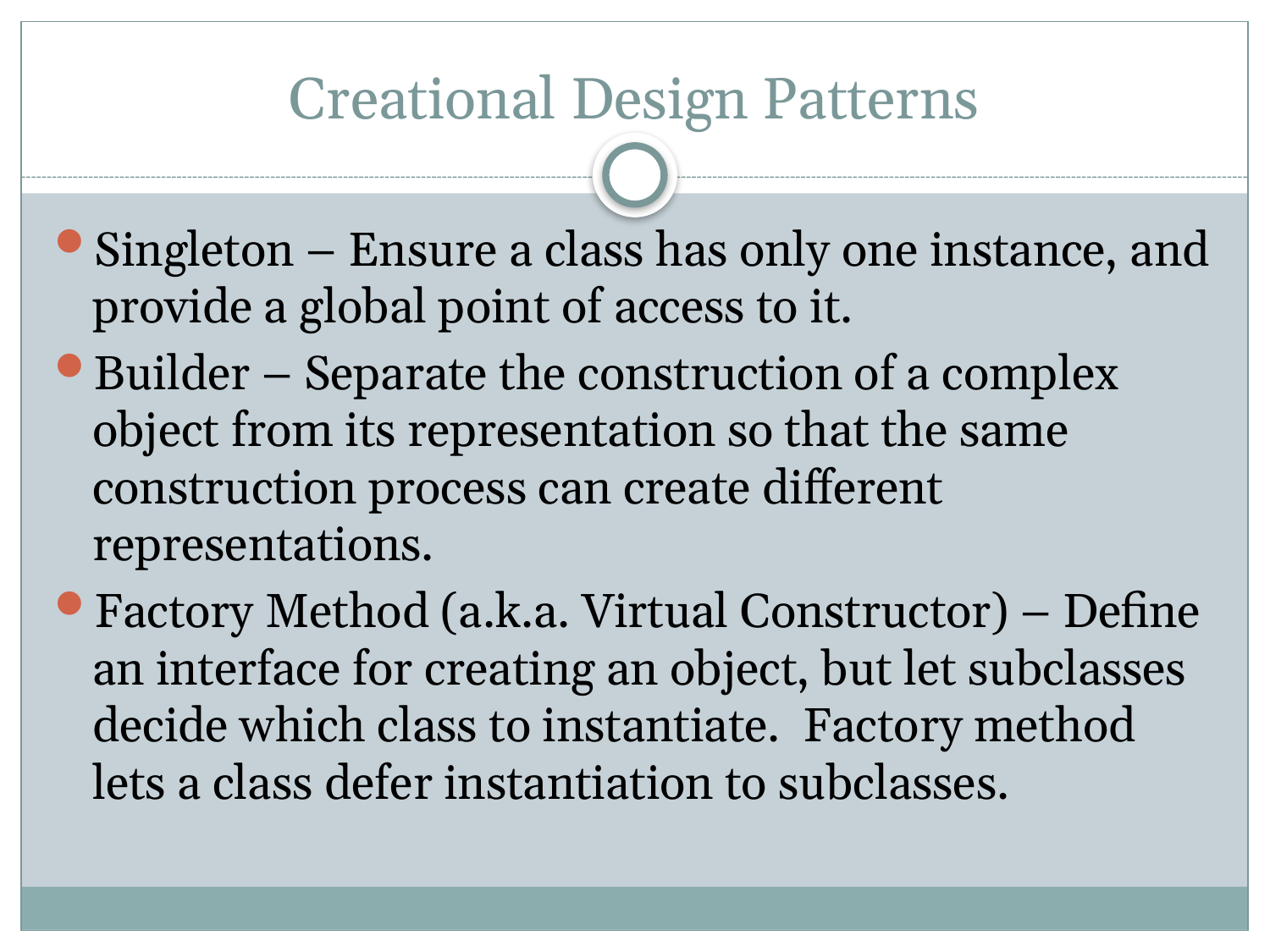

# Creational Design Patterns
Singleton – Ensure a class has only one instance, and provide a global point of access to it.
Builder – Separate the construction of a complex object from its representation so that the same construction process can create different representations.
Factory Method (a.k.a. Virtual Constructor) – Define an interface for creating an object, but let subclasses decide which class to instantiate.  Factory method lets a class defer instantiation to subclasses.